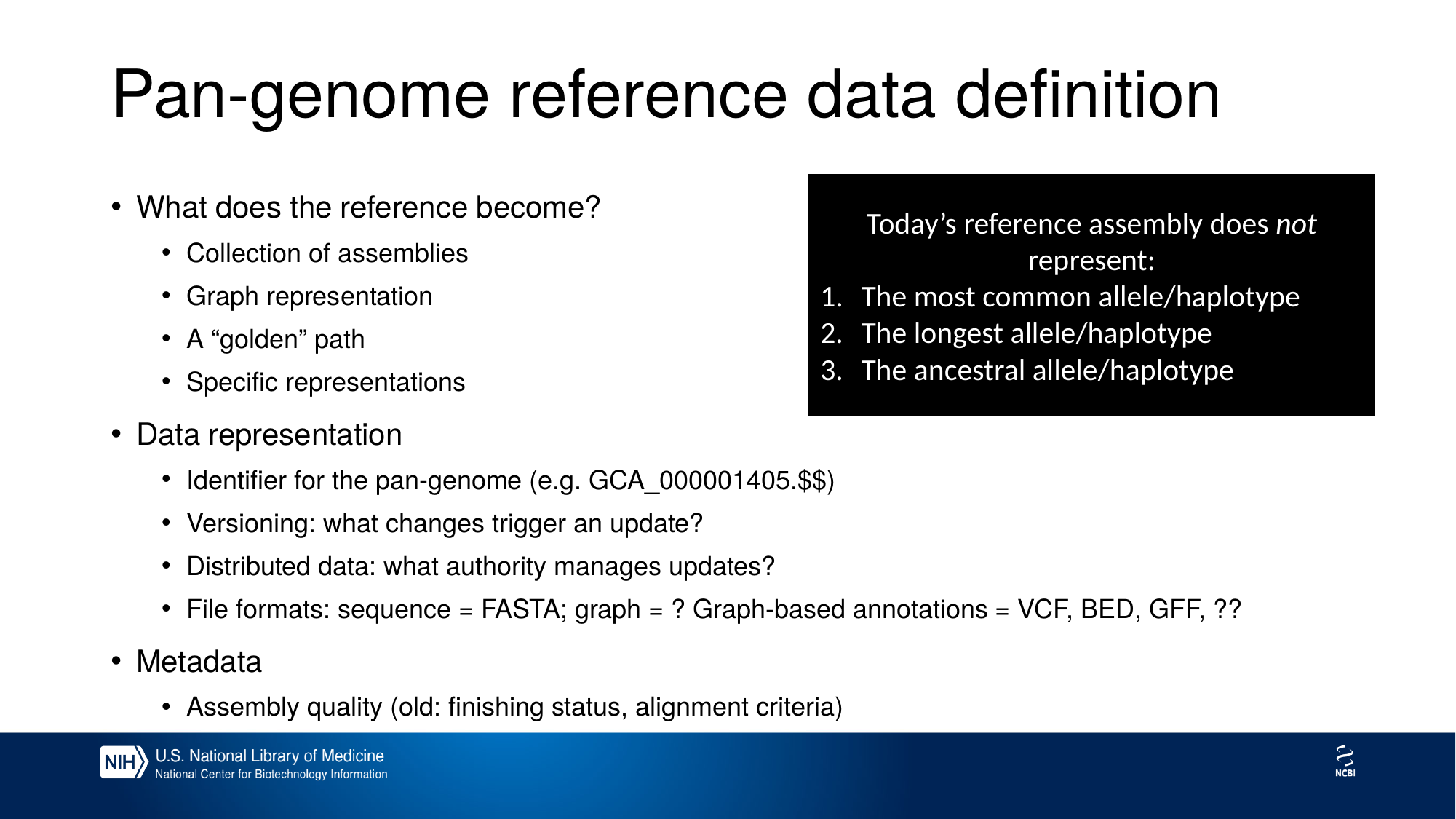

# Pan-genome reference data definition
What does the reference become?
Collection of assemblies
Graph representation
A “golden” path
Specific representations
Data representation
Identifier for the pan-genome (e.g. GCA_000001405.$$)
Versioning: what changes trigger an update?
Distributed data: what authority manages updates?
File formats: sequence = FASTA; graph = ? Graph-based annotations = VCF, BED, GFF, ??
Metadata
Assembly quality (old: finishing status, alignment criteria)

Today’s reference assembly does not represent:
The most common allele/haplotype
The longest allele/haplotype
The ancestral allele/haplotype